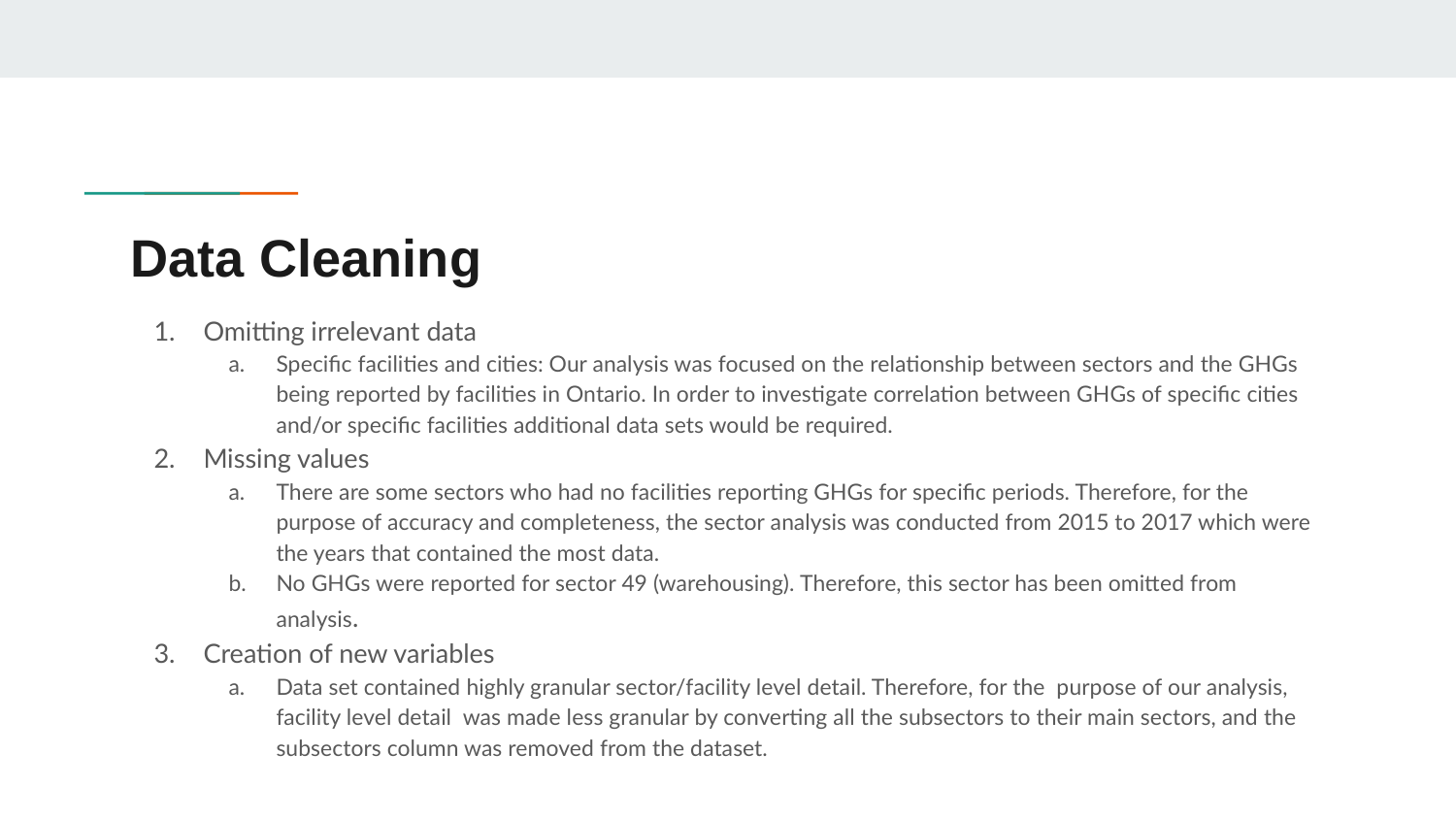

# Data Cleaning
Omitting irrelevant data
Specific facilities and cities: Our analysis was focused on the relationship between sectors and the GHGs being reported by facilities in Ontario. In order to investigate correlation between GHGs of specific cities and/or specific facilities additional data sets would be required.
Missing values
There are some sectors who had no facilities reporting GHGs for specific periods. Therefore, for the purpose of accuracy and completeness, the sector analysis was conducted from 2015 to 2017 which were the years that contained the most data.
No GHGs were reported for sector 49 (warehousing). Therefore, this sector has been omitted from analysis.
Creation of new variables
Data set contained highly granular sector/facility level detail. Therefore, for the  purpose of our analysis, facility level detail  was made less granular by converting all the subsectors to their main sectors, and the  subsectors column was removed from the dataset.